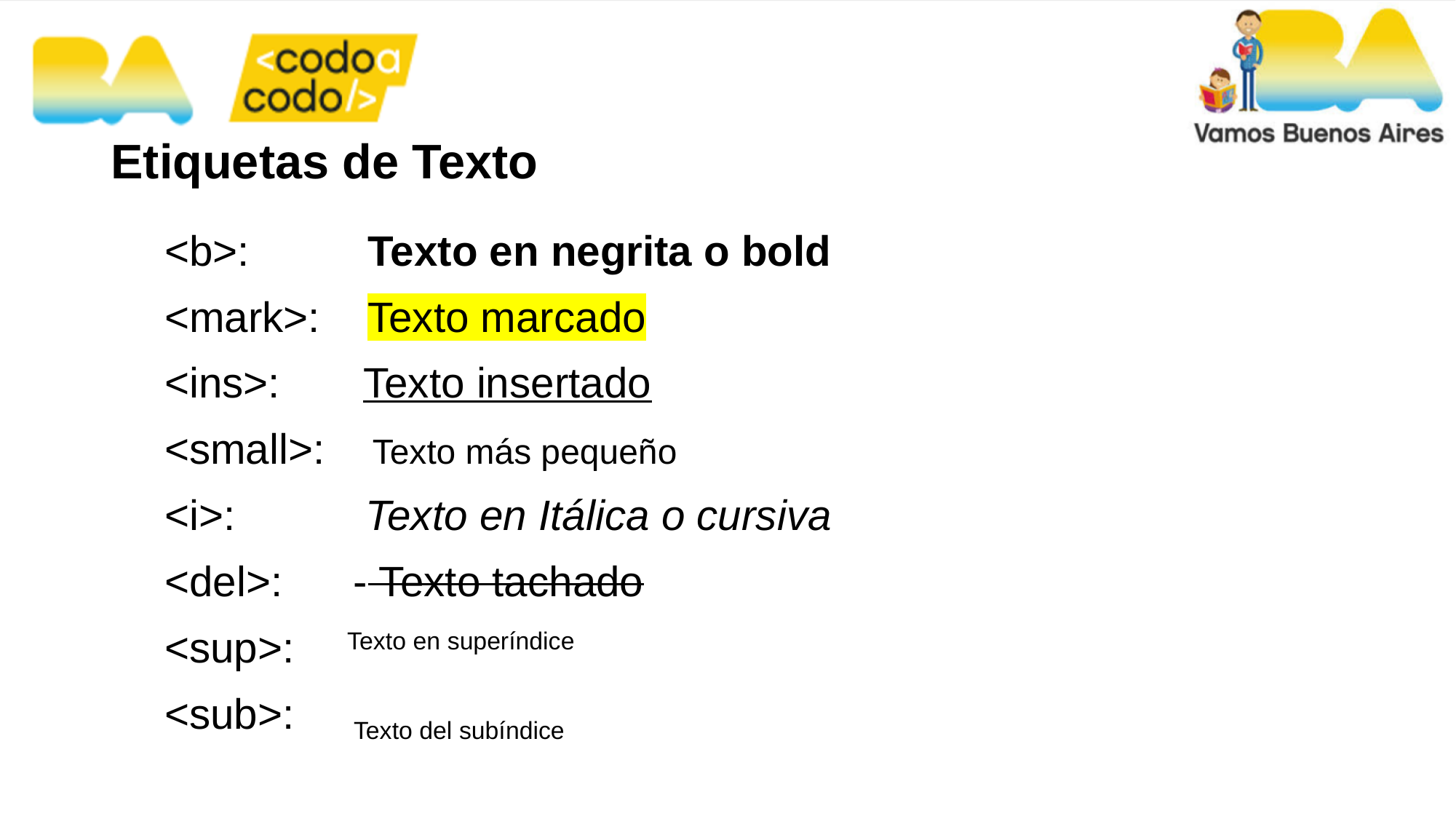

# Etiquetas de Texto
<b>:          Texto en negrita o bold
<mark>:    Texto marcado
<ins>:       Texto insertado
<small>:    Texto más pequeño
<i>:           Texto en Itálica o cursiva
<del>:      - Texto tachado
<sup>:       Texto en superíndice
<sub>:     Texto del subíndice